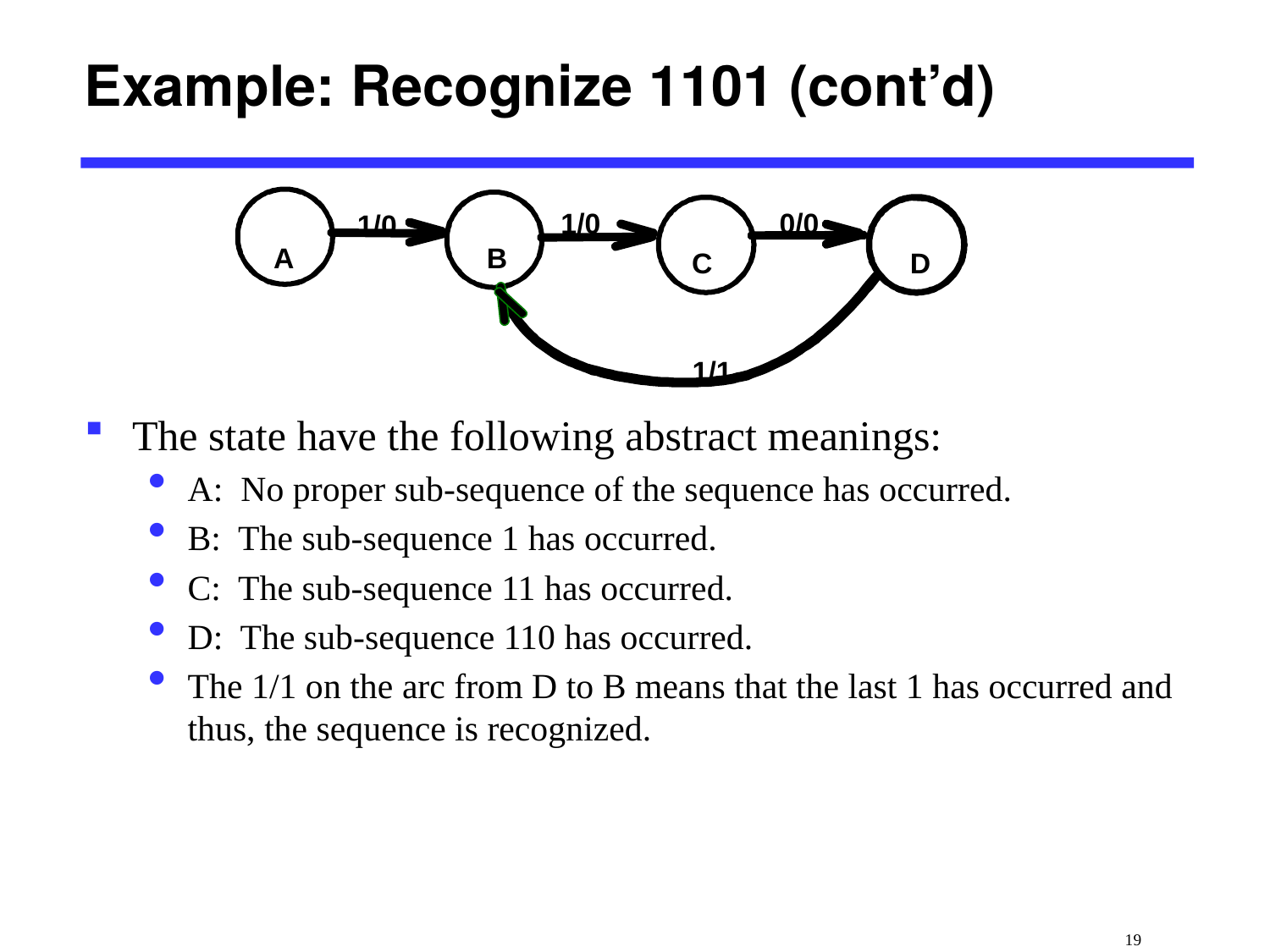

# Example: Recognize 1101 (cont’d)

The state have the following abstract meanings:
A:  No proper sub-sequence of the sequence has occurred.
B:  The sub-sequence 1 has occurred.
C:  The sub-sequence 11 has occurred.
D:  The sub-sequence 110 has occurred.
The 1/1 on the arc from D to B means that the last 1 has occurred and thus, the sequence is recognized.
1/0
0/0
1/0

A
B
C
D

1/1
                           19